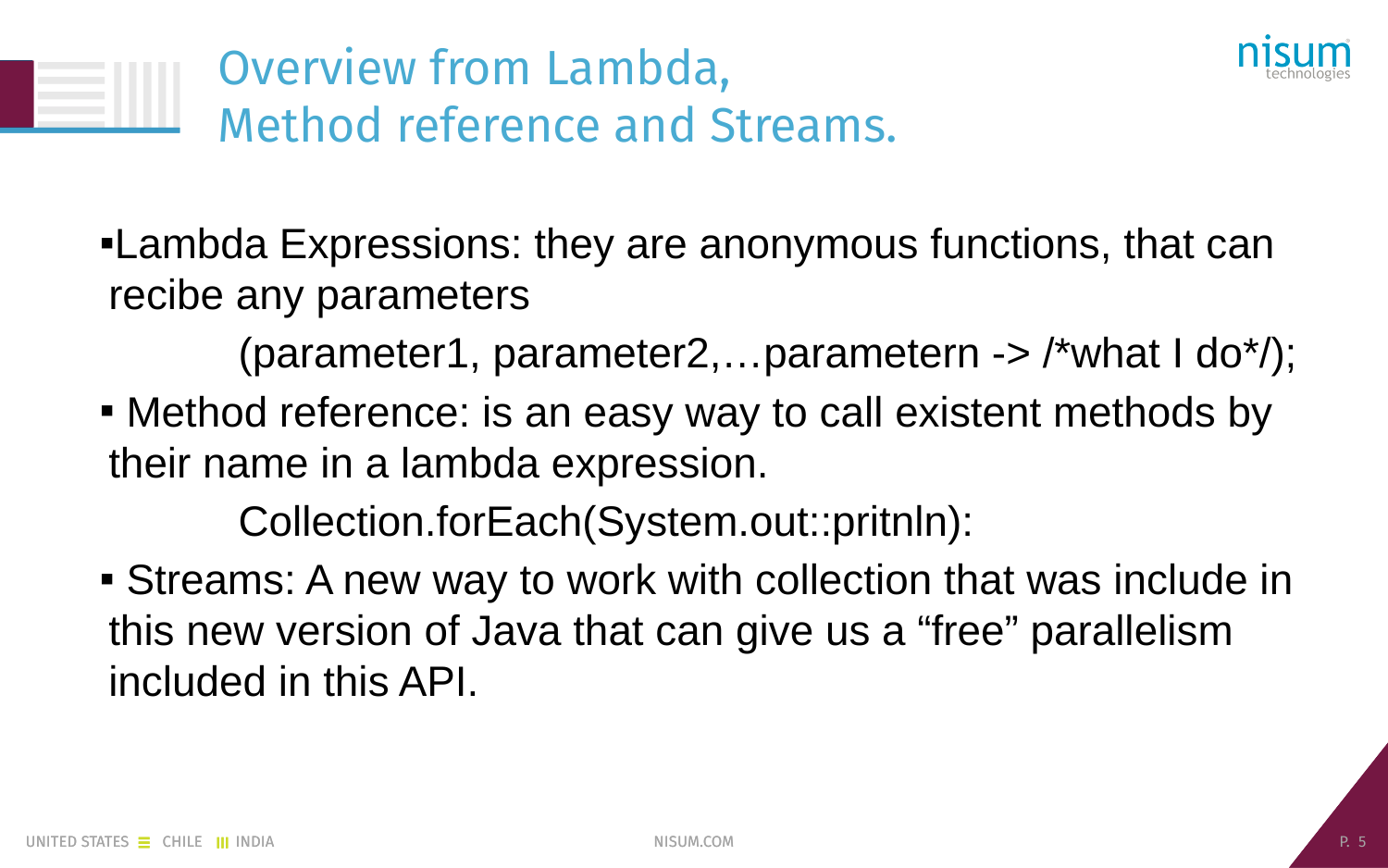

# Overview from Lambda, Method reference and Streams.
Lambda Expressions: they are anonymous functions, that can recibe any parameters
	(parameter1, parameter2,…parametern -> /*what I do*/);
 Method reference: is an easy way to call existent methods by their name in a lambda expression.
	Collection.forEach(System.out::pritnln):
 Streams: A new way to work with collection that was include in this new version of Java that can give us a “free” parallelism included in this API.